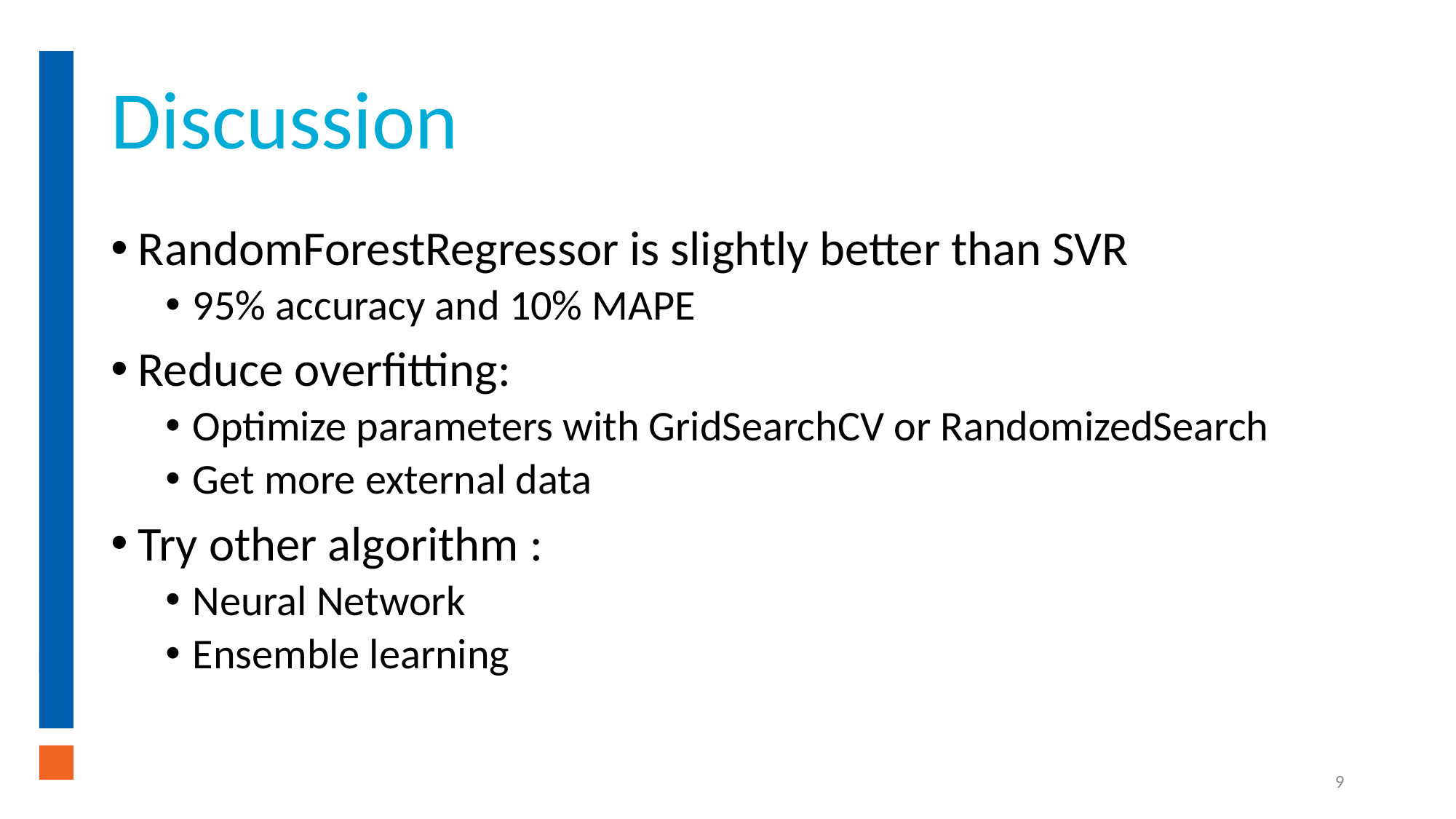

Discussion

RandomForestRegressor is slightly better than SVR
95% accuracy and 10% MAPE
Reduce overfitting:
Optimize parameters with GridSearchCV or RandomizedSearch
Get more external data
Try other algorithm :
Neural Network
Ensemble learning

9